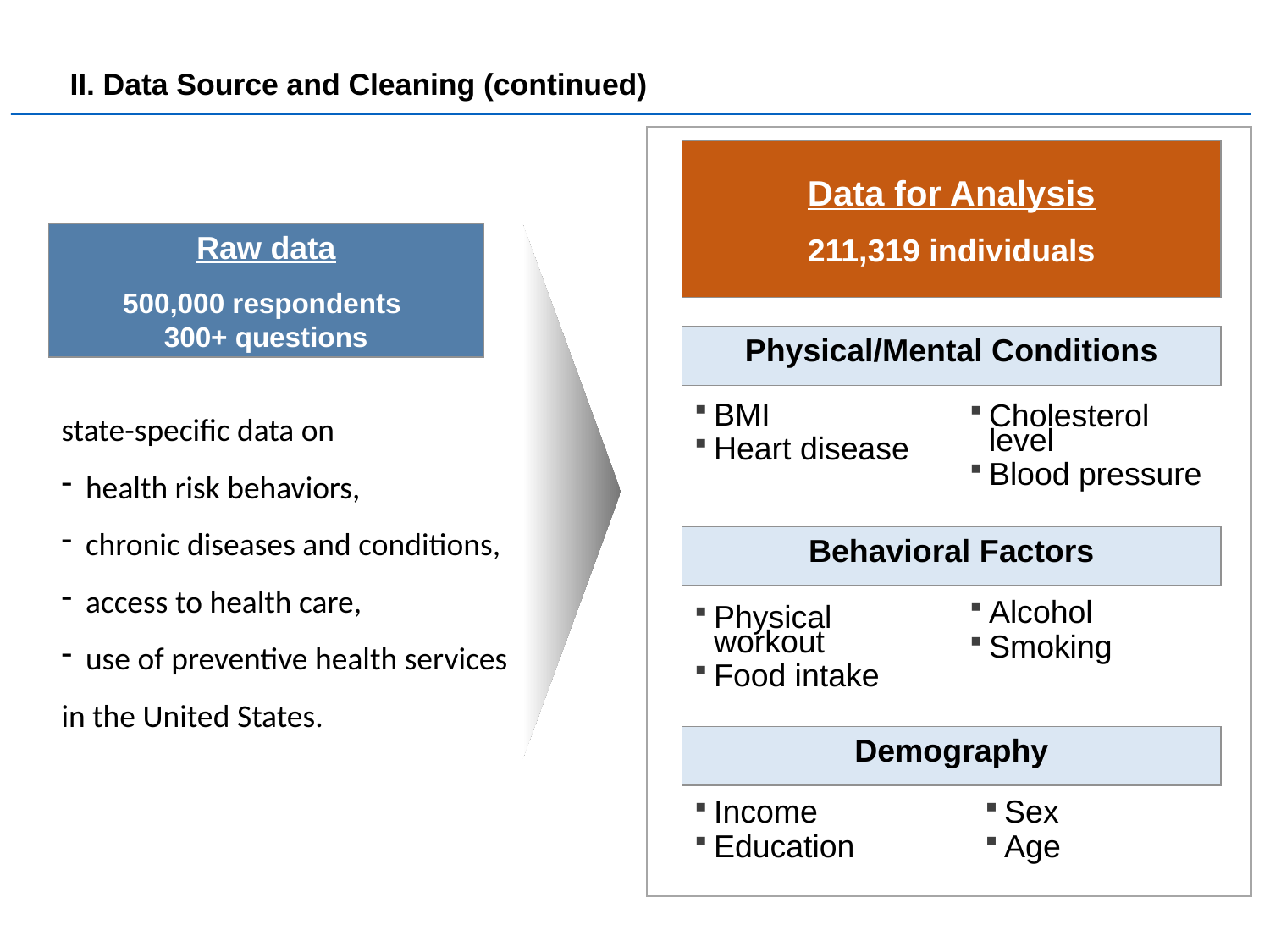

II. Data Source and Cleaning (continued)

Data for Analysis

211,319 individuals
Raw data

500,000 respondents
300+ questions
Physical/Mental Conditions
state-specific data on
health risk behaviors,
chronic diseases and conditions,
access to health care,
use of preventive health services
in the United States.
BMI
Heart disease
Cholesterol level
Blood pressure

Behavioral Factors
Alcohol
Smoking
Physical workout
Food intake
Demography
Sex
Age
Income
Education